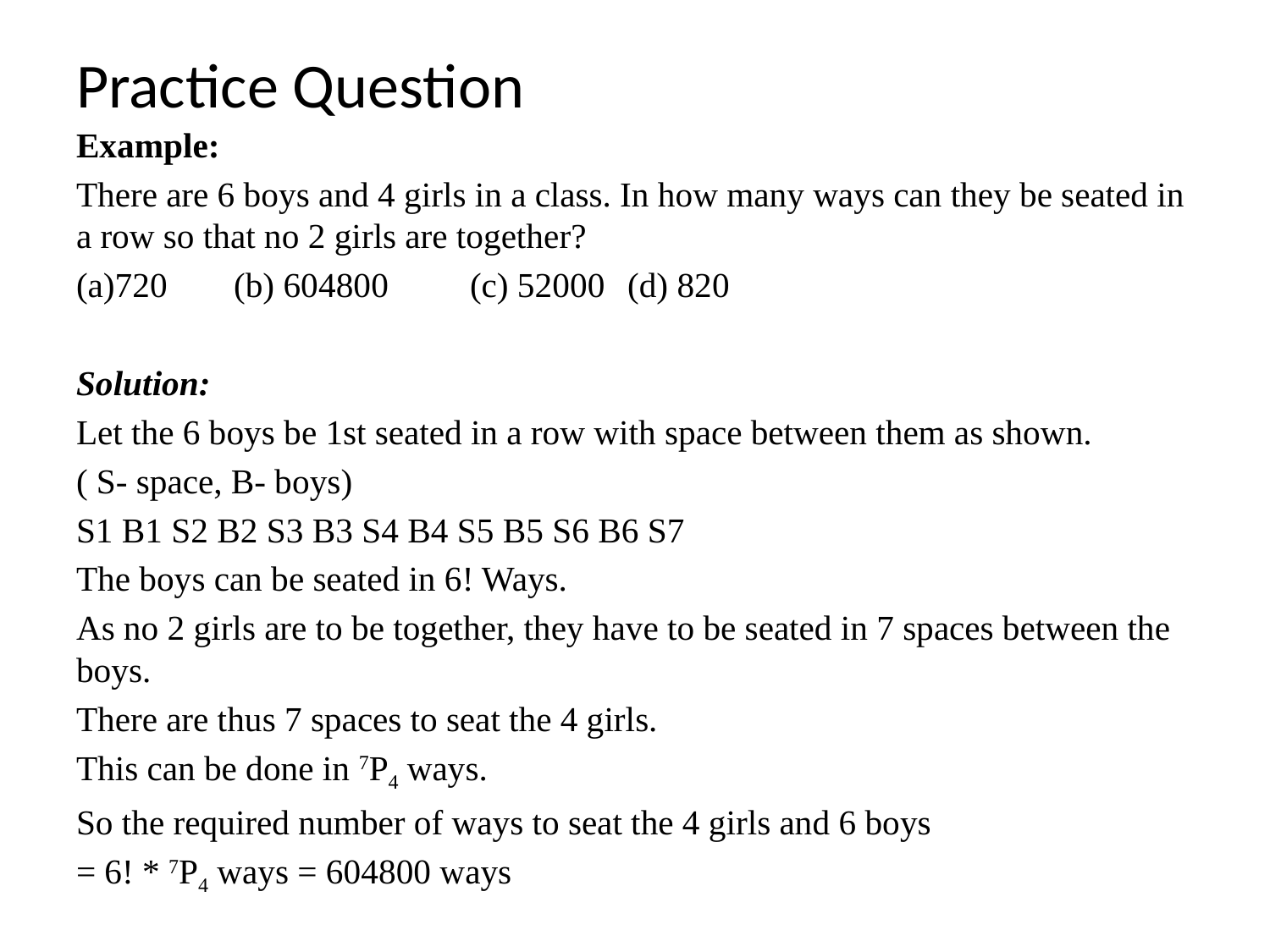

# Practice Question
Example:
There are 6 boys and 4 girls in a class. In how many ways can they be seated in a row so that no 2 girls are together?
(a)720 		(b) 604800 	(c) 52000 	(d) 820

Solution:
Let the 6 boys be 1st seated in a row with space between them as shown.
( S- space, B- boys)
S1 B1 S2 B2 S3 B3 S4 B4 S5 B5 S6 B6 S7
The boys can be seated in 6! Ways.
As no 2 girls are to be together, they have to be seated in 7 spaces between the boys.
There are thus 7 spaces to seat the 4 girls.
This can be done in 7P4 ways.
So the required number of ways to seat the 4 girls and 6 boys
= 6! * 7P4 ways = 604800 ways